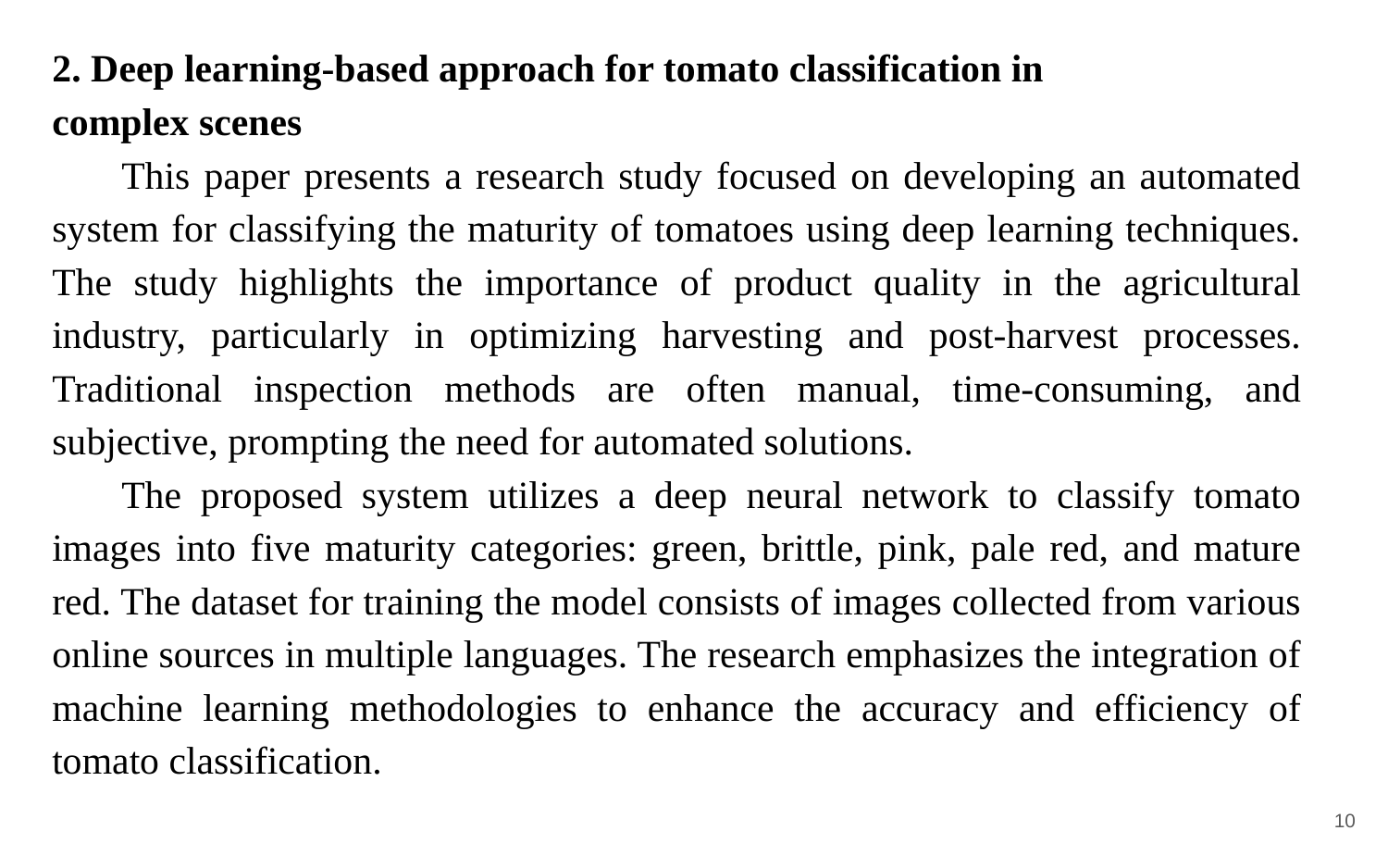

2. Deep learning-based approach for tomato classification in
complex scenes
This paper presents a research study focused on developing an automated system for classifying the maturity of tomatoes using deep learning techniques. The study highlights the importance of product quality in the agricultural industry, particularly in optimizing harvesting and post-harvest processes. Traditional inspection methods are often manual, time-consuming, and subjective, prompting the need for automated solutions.
The proposed system utilizes a deep neural network to classify tomato images into five maturity categories: green, brittle, pink, pale red, and mature red. The dataset for training the model consists of images collected from various online sources in multiple languages. The research emphasizes the integration of machine learning methodologies to enhance the accuracy and efficiency of tomato classification.

10